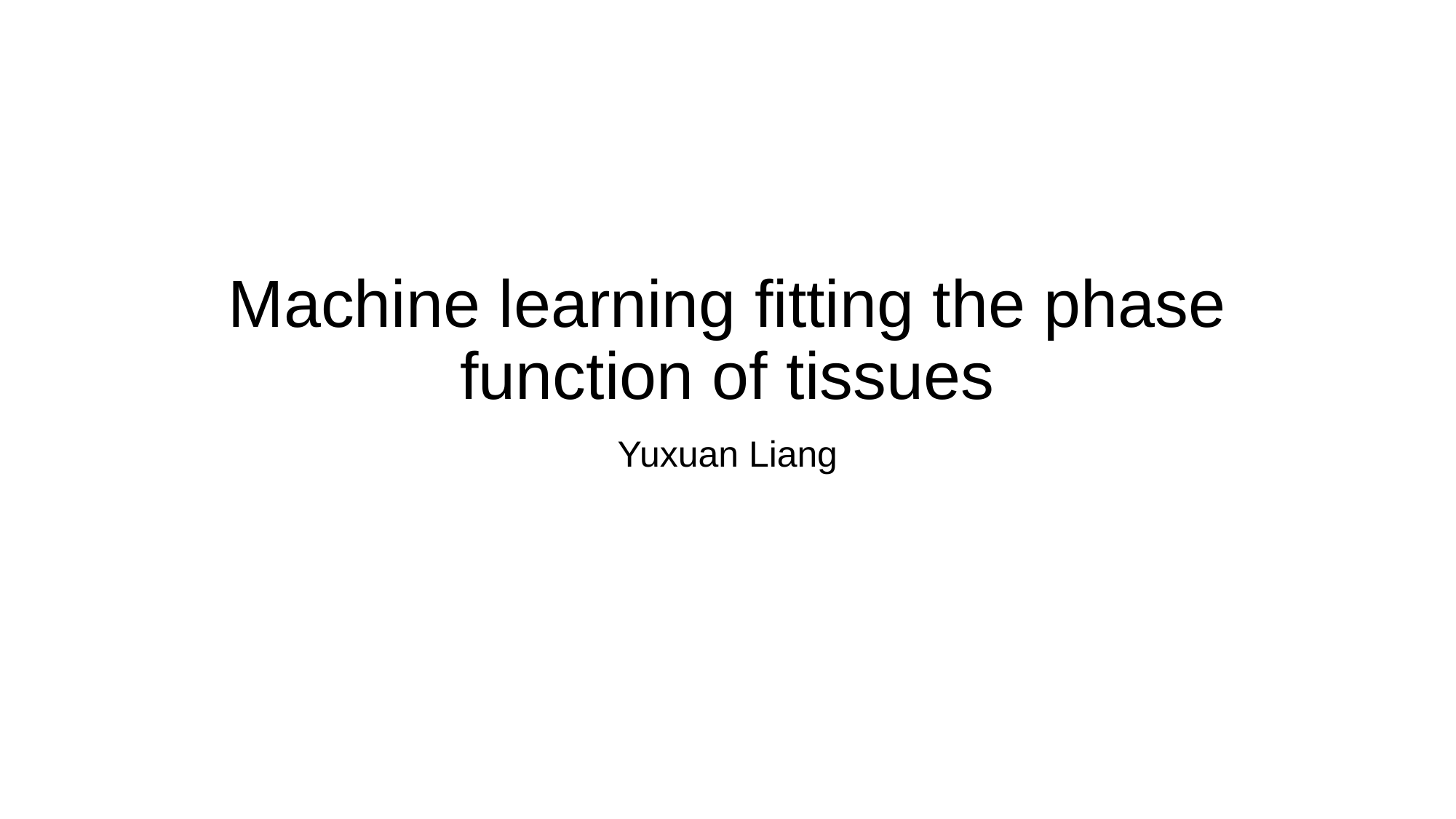

# Machine learning fitting the phase function of tissues
Yuxuan Liang